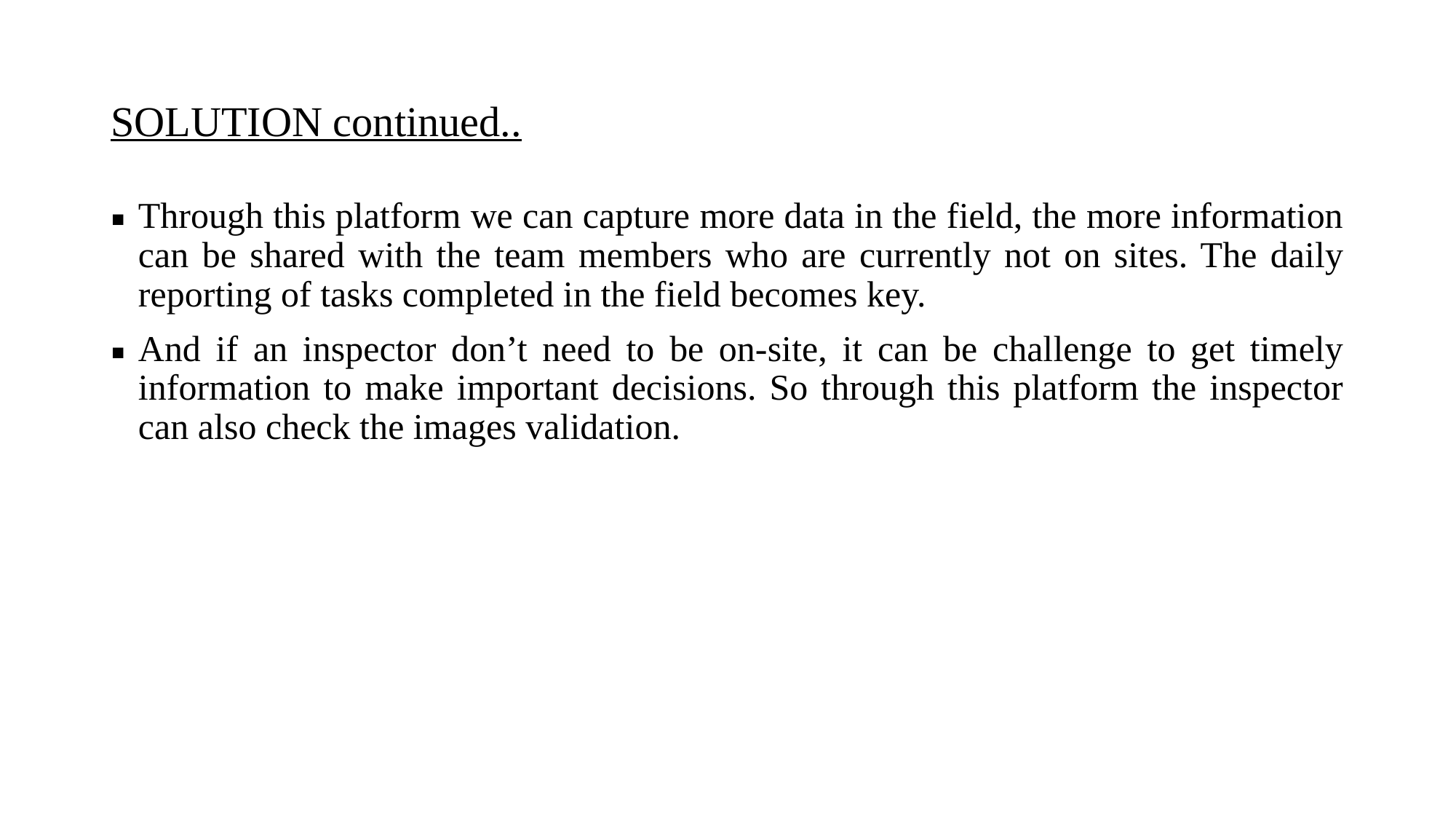

# SOLUTION continued..
Through this platform we can capture more data in the field, the more information can be shared with the team members who are currently not on sites. The daily reporting of tasks completed in the field becomes key.
And if an inspector don’t need to be on-site, it can be challenge to get timely information to make important decisions. So through this platform the inspector can also check the images validation.